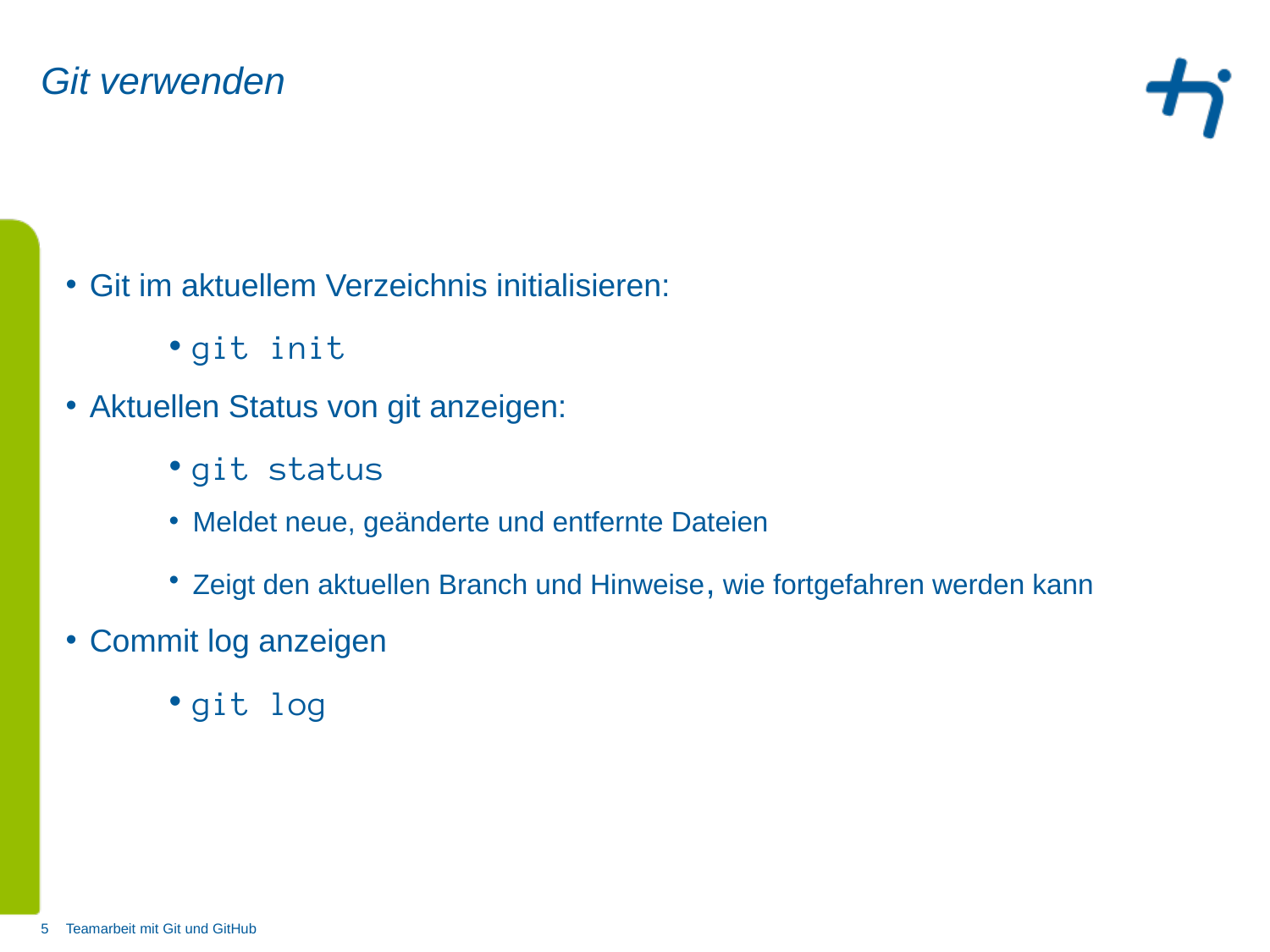

# Git verwenden

Git im aktuellem Verzeichnis initialisieren:
git init
Aktuellen Status von git anzeigen:
git status
Meldet neue, geänderte und entfernte Dateien
Zeigt den aktuellen Branch und Hinweise, wie fortgefahren werden kann
Commit log anzeigen
git log
5